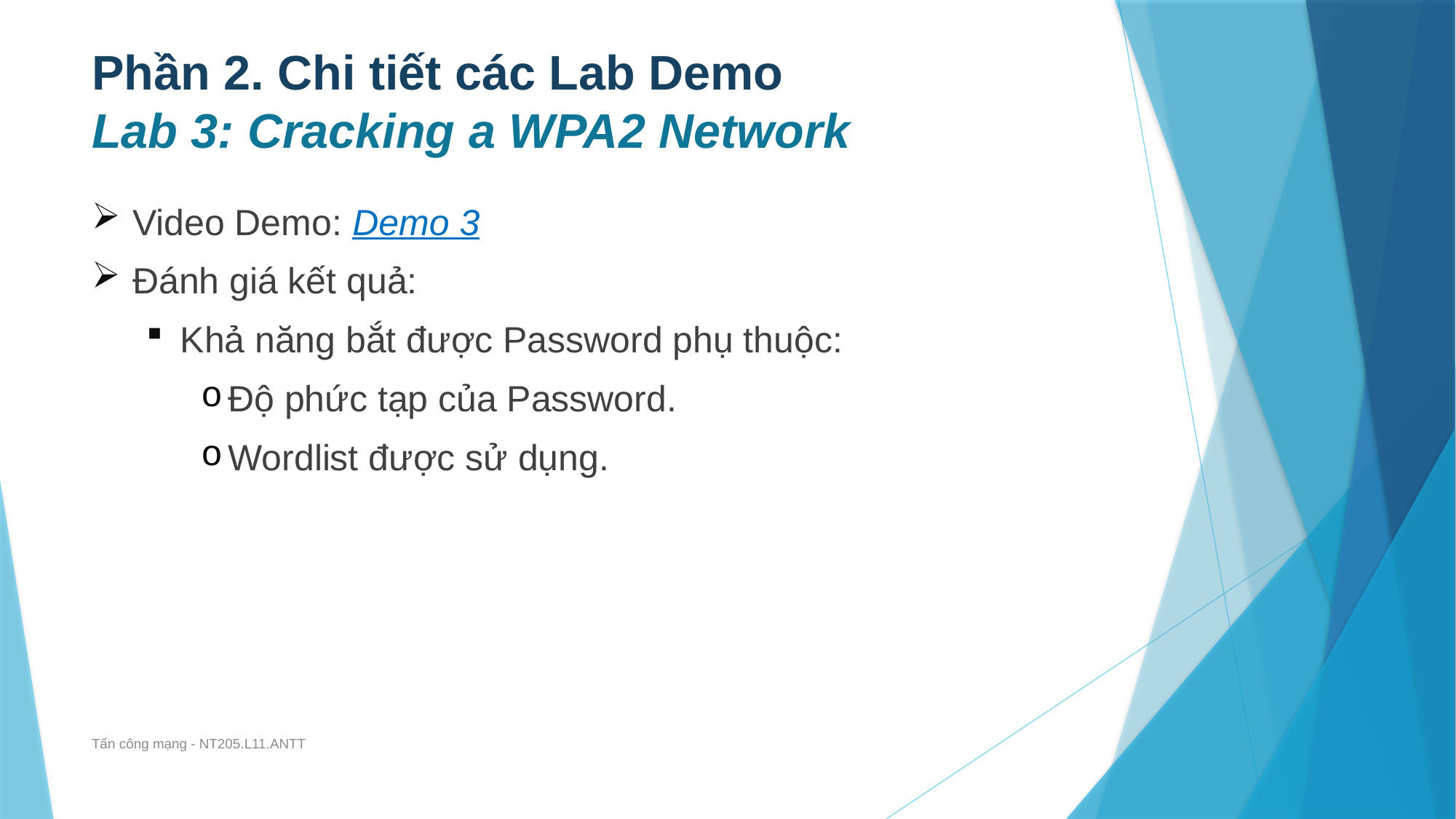

# Phần 2. Chi tiết các Lab Demo Lab 3: Cracking a WPA2 Network
Video Demo: Demo 3
Đánh giá kết quả:
Khả năng bắt được Password phụ thuộc:
Độ phức tạp của Password.
Wordlist được sử dụng.

Tấn công mạng - NT205.L11.ANTT